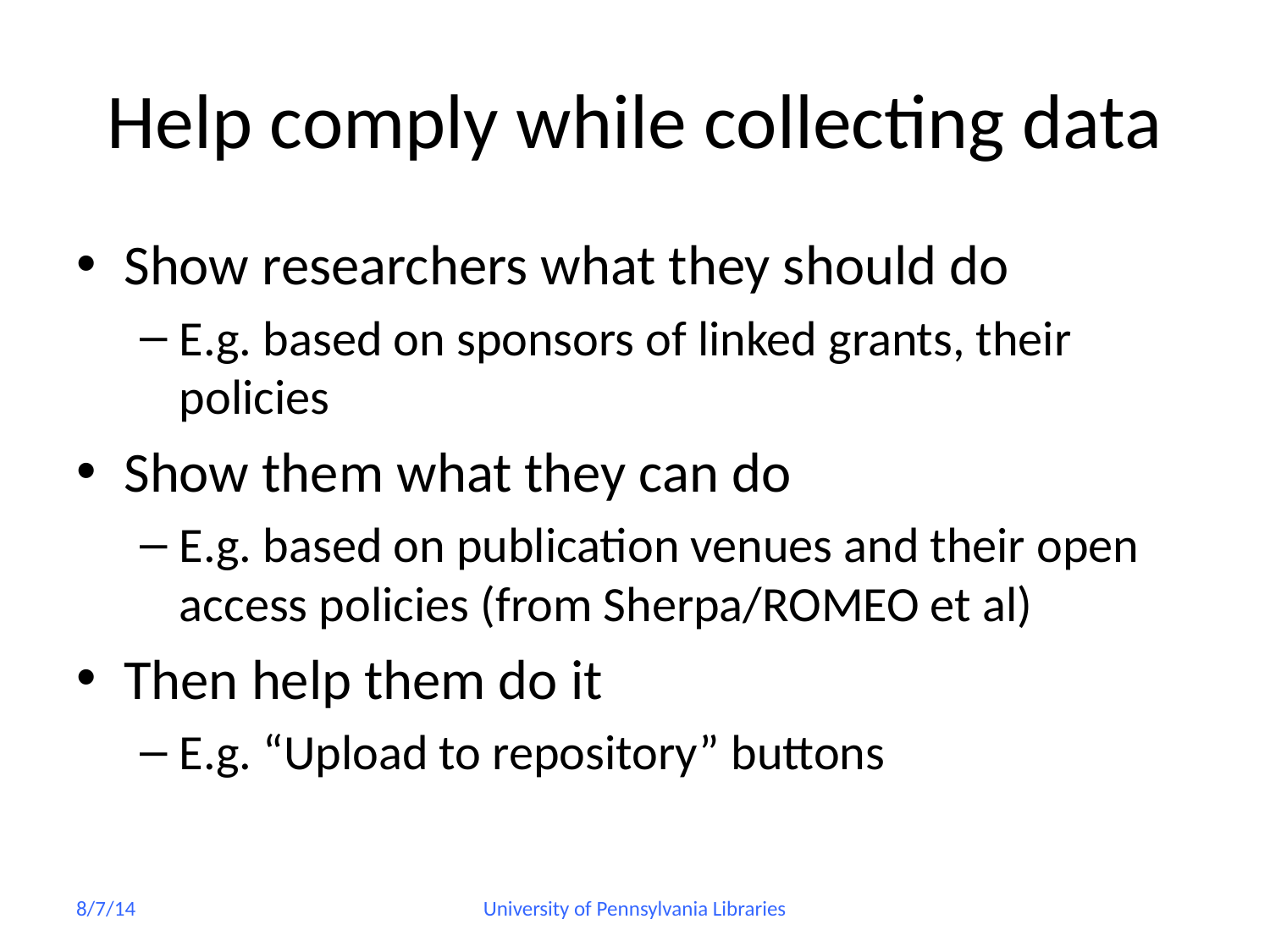

# Help comply while collecting data
Show researchers what they should do
E.g. based on sponsors of linked grants, their policies
Show them what they can do
E.g. based on publication venues and their open access policies (from Sherpa/ROMEO et al)
Then help them do it
E.g. “Upload to repository” buttons

8/7/14
University of Pennsylvania Libraries